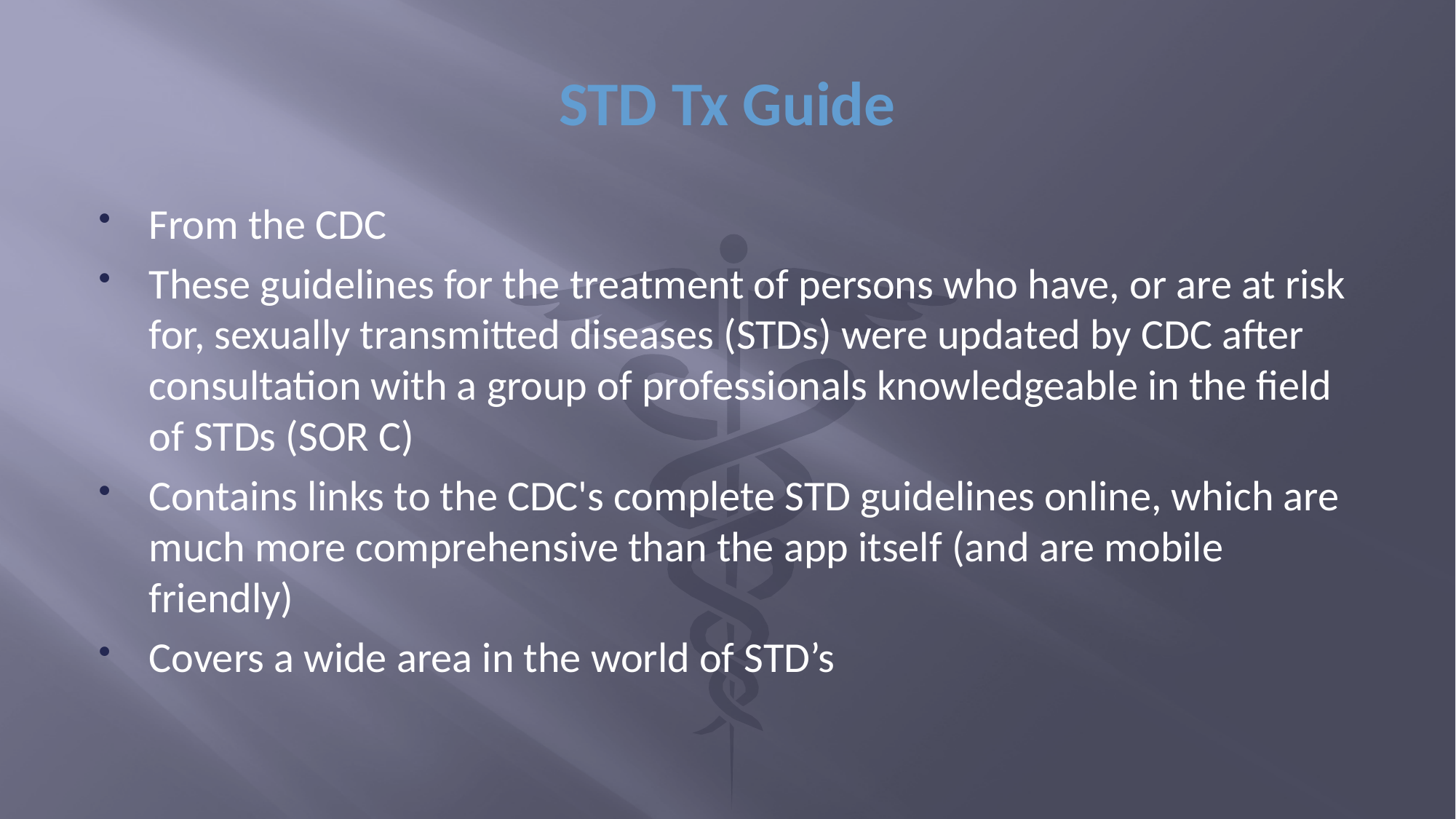

# STD Tx Guide
From the CDC
These guidelines for the treatment of persons who have, or are at risk for, sexually transmitted diseases (STDs) were updated by CDC after consultation with a group of professionals knowledgeable in the field of STDs (SOR C)
Contains links to the CDC's complete STD guidelines online, which are much more comprehensive than the app itself (and are mobile friendly)
Covers a wide area in the world of STD’s